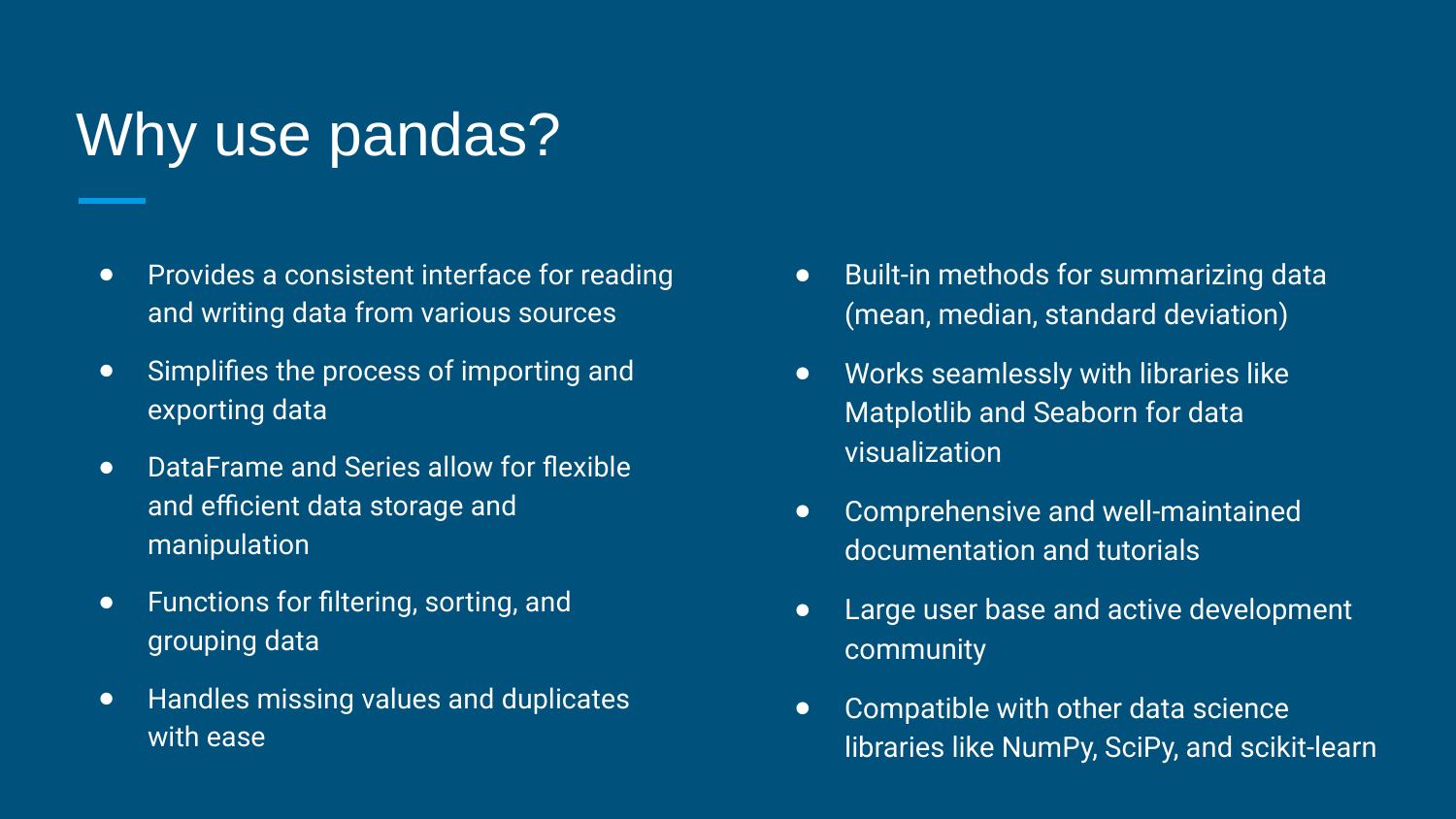

# Why use pandas?
Provides a consistent interface for reading and writing data from various sources
Simplifies the process of importing and exporting data
DataFrame and Series allow for flexible and efficient data storage and manipulation
Functions for filtering, sorting, and grouping data
Handles missing values and duplicates with ease
Built-in methods for summarizing data (mean, median, standard deviation)
Works seamlessly with libraries like Matplotlib and Seaborn for data visualization
Comprehensive and well-maintained documentation and tutorials
Large user base and active development community
Compatible with other data science libraries like NumPy, SciPy, and scikit-learn